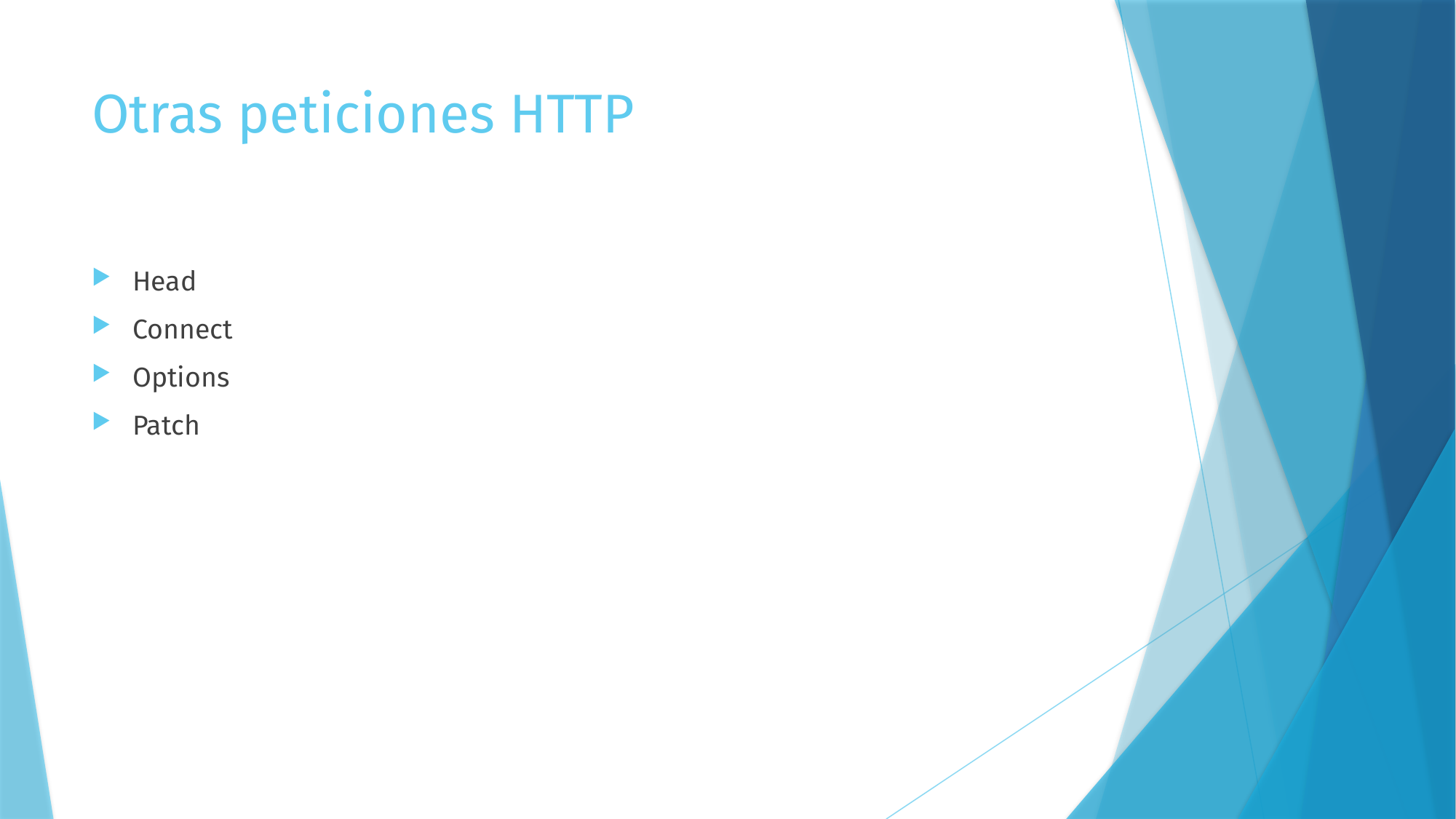

# Otras peticiones HTTP
Head
Connect
Options
Patch